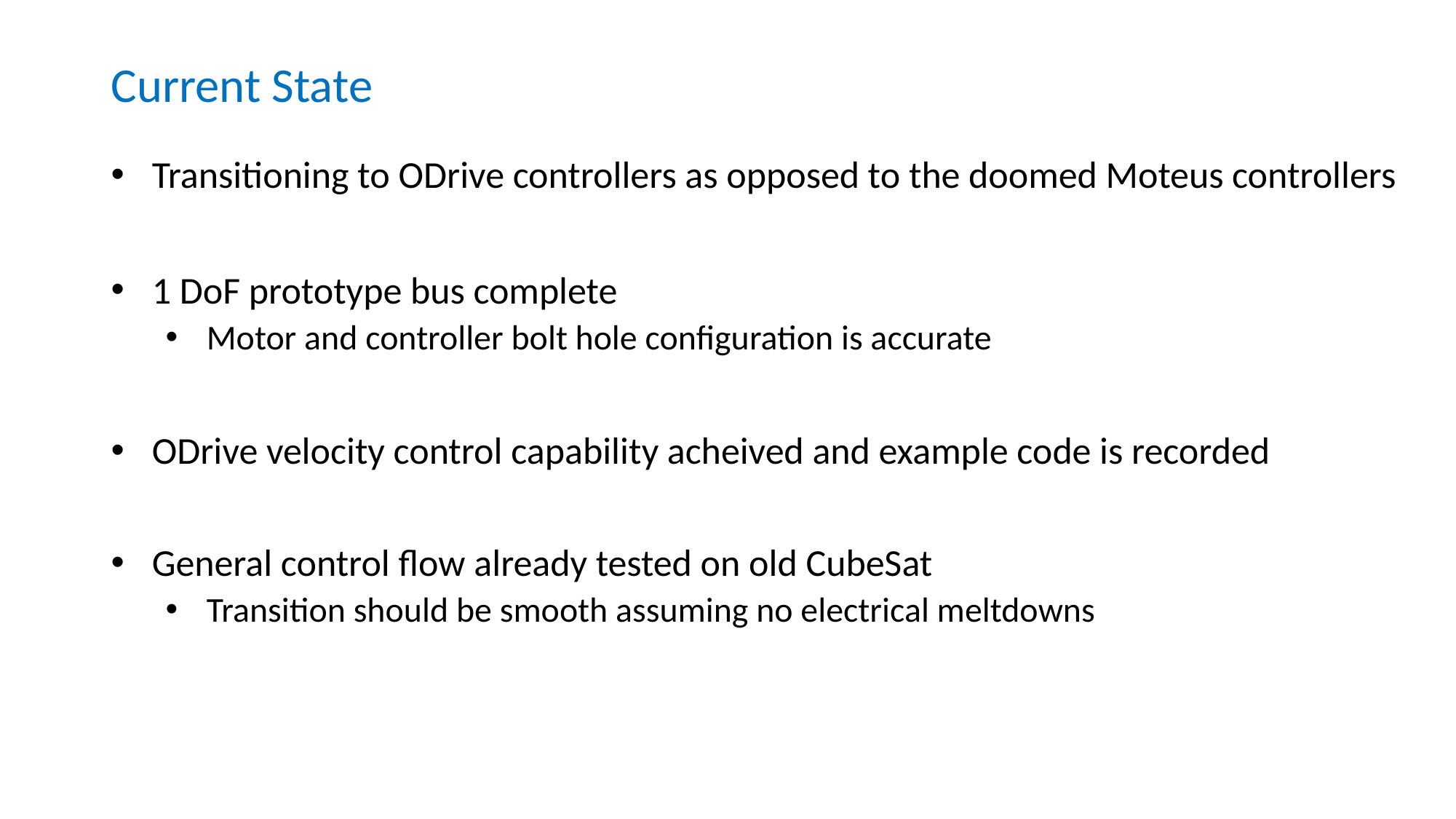

# Current State
Transitioning to ODrive controllers as opposed to the doomed Moteus controllers

1 DoF prototype bus complete
Motor and controller bolt hole configuration is accurate

ODrive velocity control capability acheived and example code is recorded

General control flow already tested on old CubeSat
Transition should be smooth assuming no electrical meltdowns